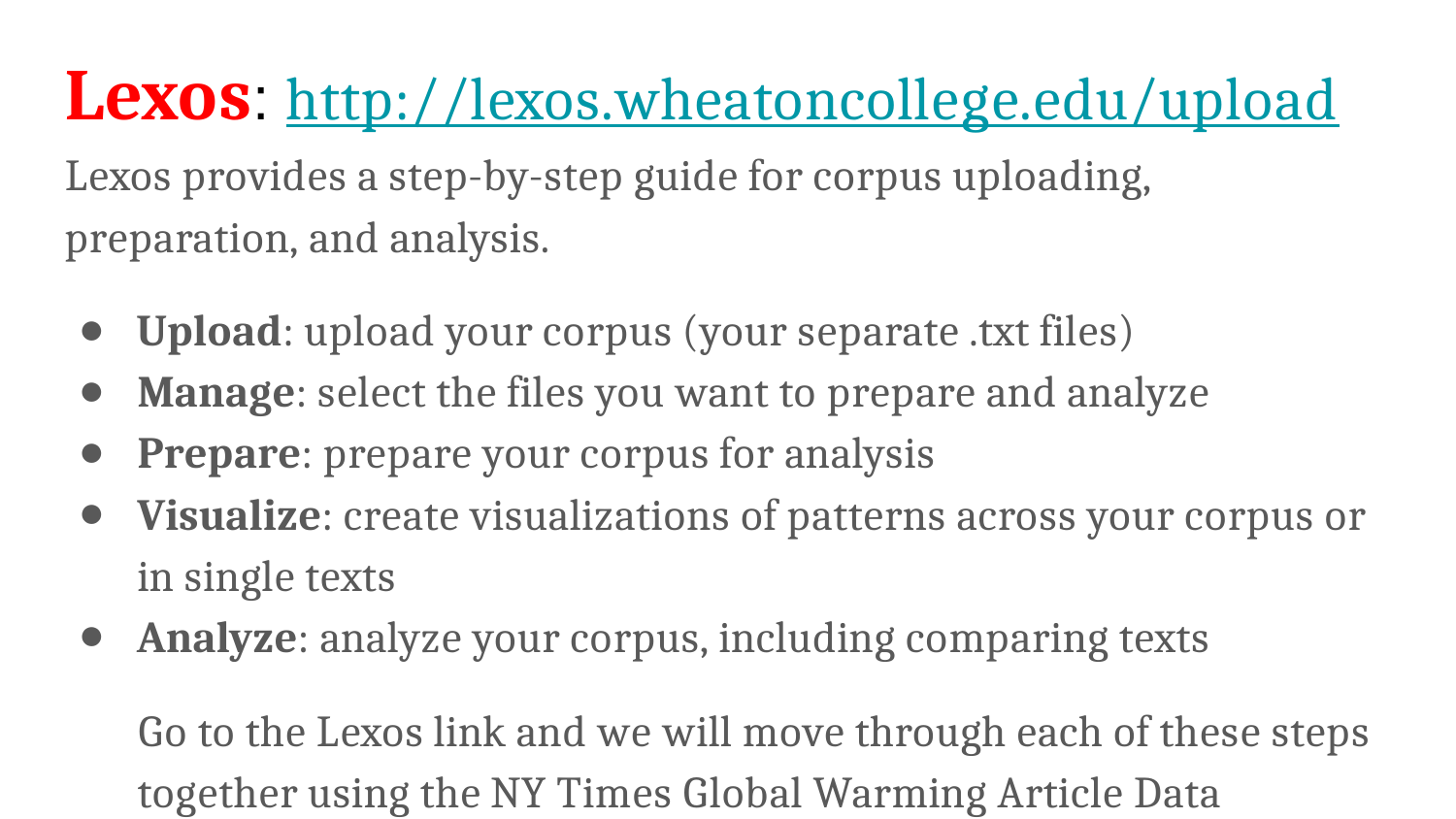

# Lexos: http://lexos.wheatoncollege.edu/upload
Lexos provides a step-by-step guide for corpus uploading, preparation, and analysis.
Upload: upload your corpus (your separate .txt files)
Manage: select the files you want to prepare and analyze
Prepare: prepare your corpus for analysis
Visualize: create visualizations of patterns across your corpus or in single texts
Analyze: analyze your corpus, including comparing texts
Go to the Lexos link and we will move through each of these steps together using the NY Times Global Warming Article Data